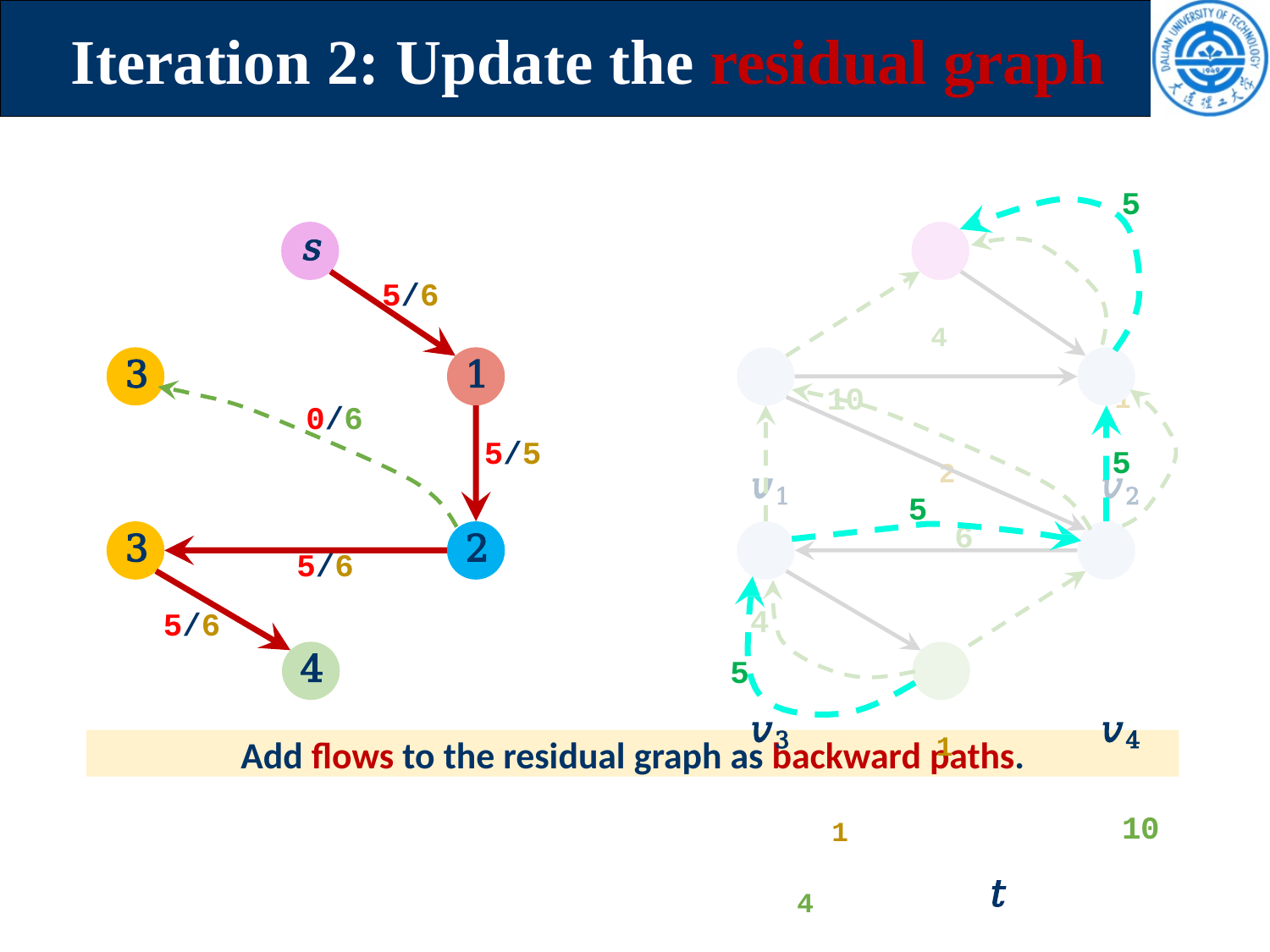

# Iteration 2: Update the residual graph
5

𝑠
5/6

𝑠	4
10	1
𝑣1	2	𝑣2
6
4	4
2
𝑣3	1	𝑣4
1	10
4	𝑡

1
3

0/6

5/5
5
5

3
2

5/6

5/6

4
5
Add flows to the residual graph as backward paths.